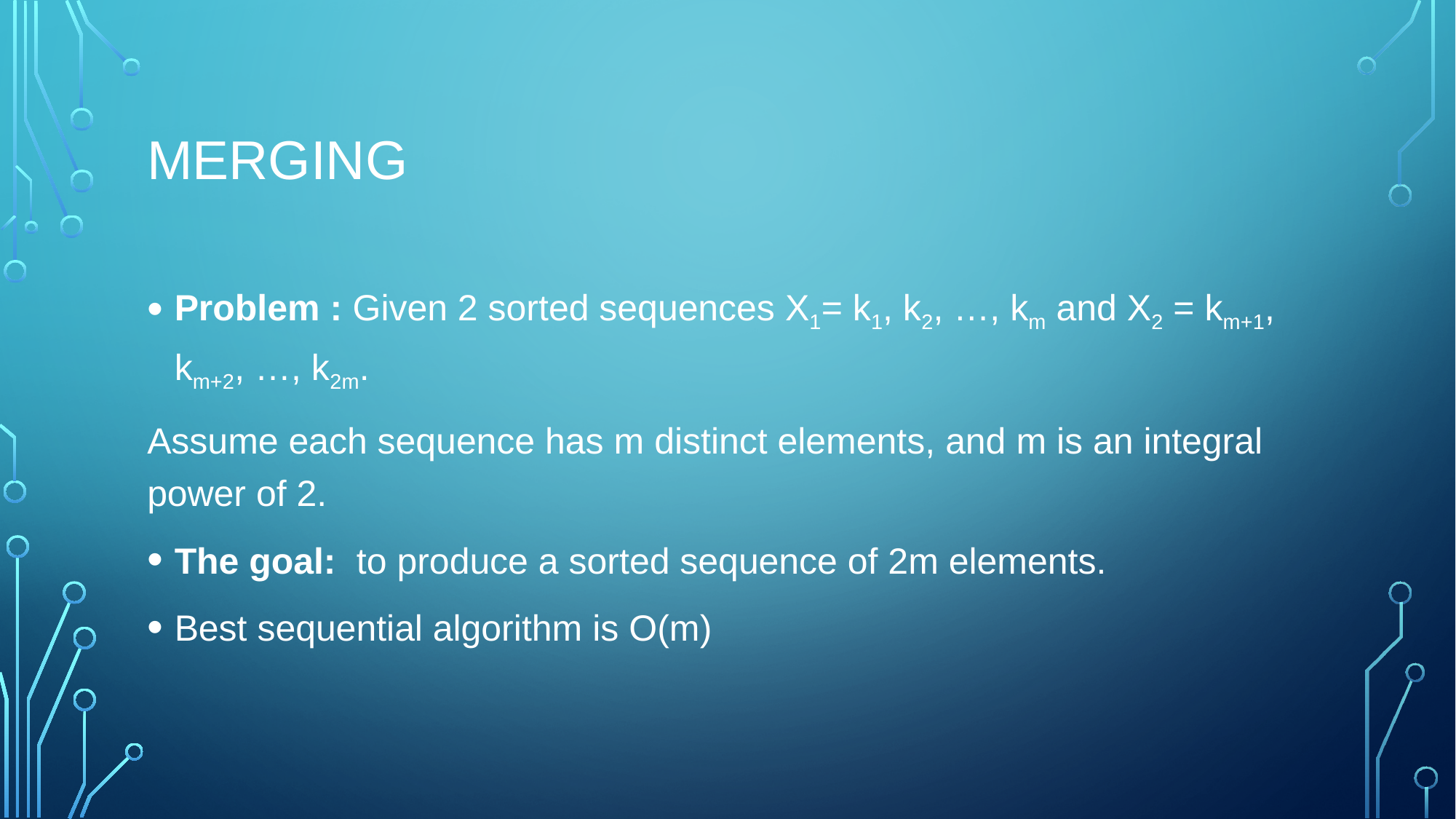

# Merging
Problem : Given 2 sorted sequences X1= k1, k2, …, km and X2 = km+1, km+2, …, k2m.
Assume each sequence has m distinct elements, and m is an integral power of 2.
The goal:  to produce a sorted sequence of 2m elements.
Best sequential algorithm is O(m)